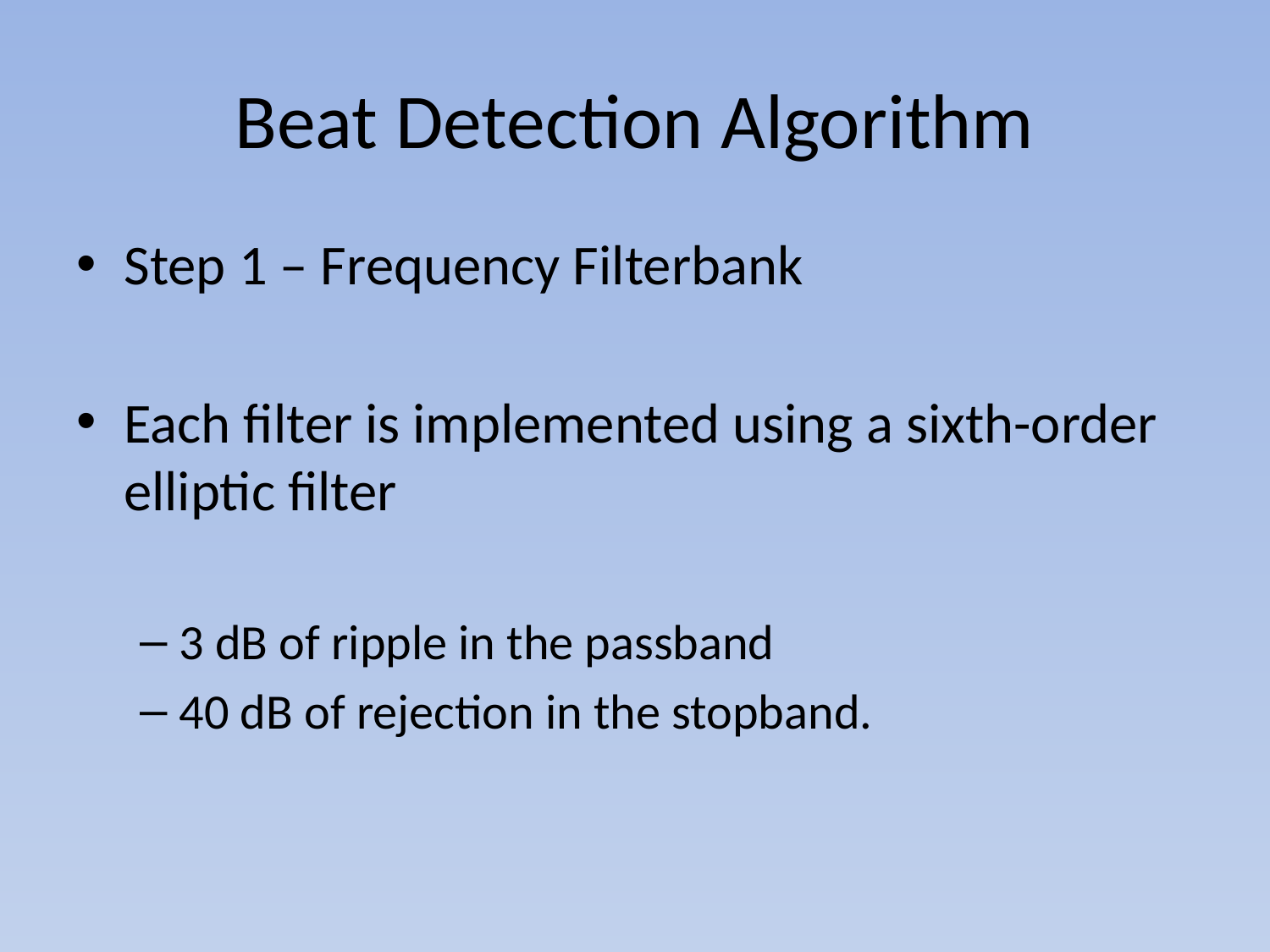

# Beat Detection Algorithm
Step 1 – Frequency Filterbank

Each filter is implemented using a sixth-order elliptic filter

3 dB of ripple in the passband
40 dB of rejection in the stopband.